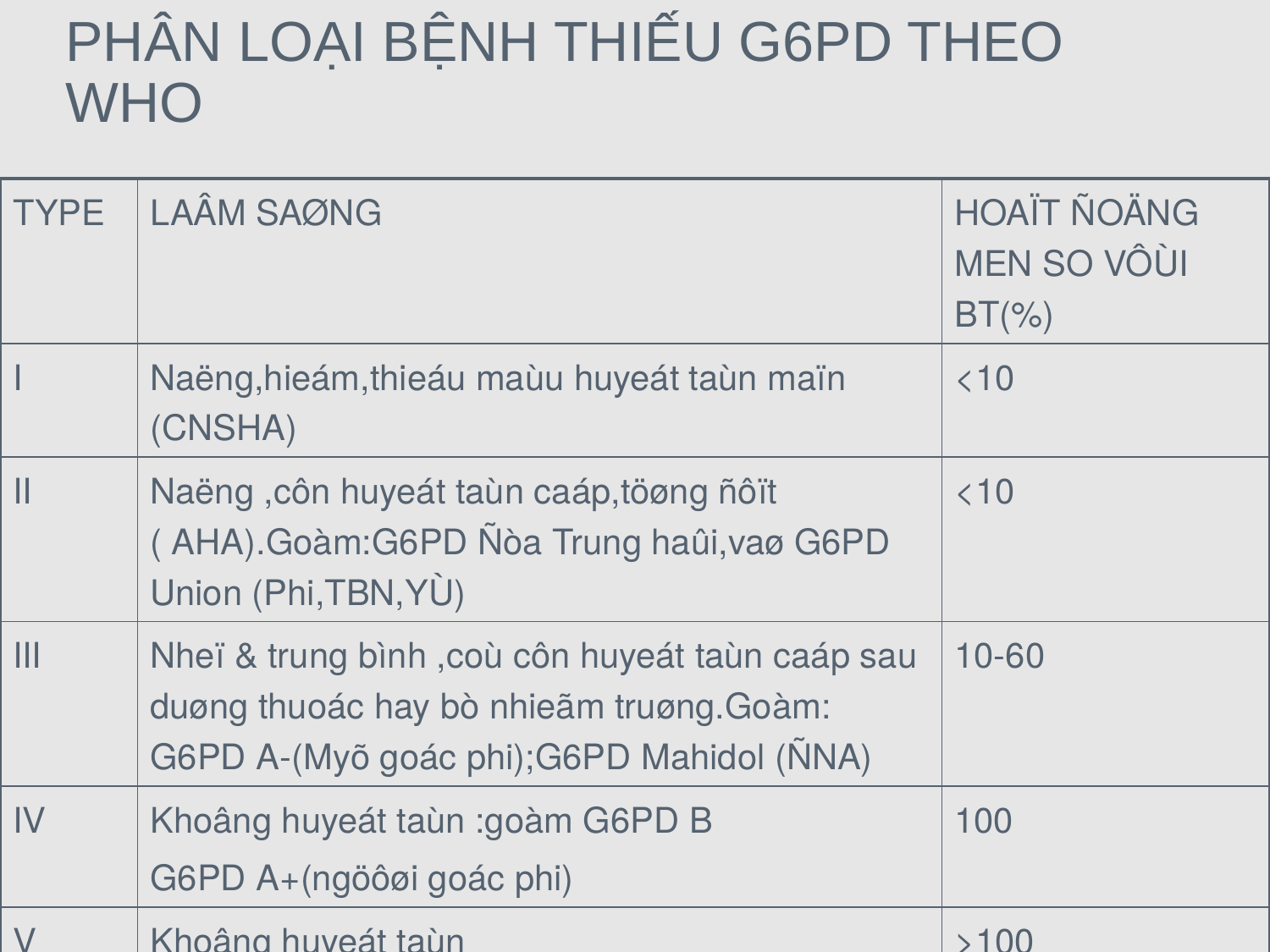

# PHÂN LOẠI BỆNH THIẾU G6PD THEO WHO
| TYPE | LAÂM SAØNG | HOAÏT ÑOÄNG MEN SO VÔÙI BT(%) |
| --- | --- | --- |
| I | Naëng,hieám,thieáu maùu huyeát taùn maïn (CNSHA) | <10 |
| II | Naëng ,côn huyeát taùn caáp,töøng ñôït ( AHA).Goàm:G6PD Ñòa Trung haûi,vaø G6PD Union (Phi,TBN,YÙ) | <10 |
| III | Nheï & trung bình ,coù côn huyeát taùn caáp sau duøng thuoác hay bò nhieãm truøng.Goàm: G6PD A-(Myõ goác phi);G6PD Mahidol (ÑNA) | 10-60 |
| IV | Khoâng huyeát taùn :goàm G6PD B G6PD A+(ngöôøi goác phi) | 100 |
| V | Khoâng huyeát taùn | >100 |